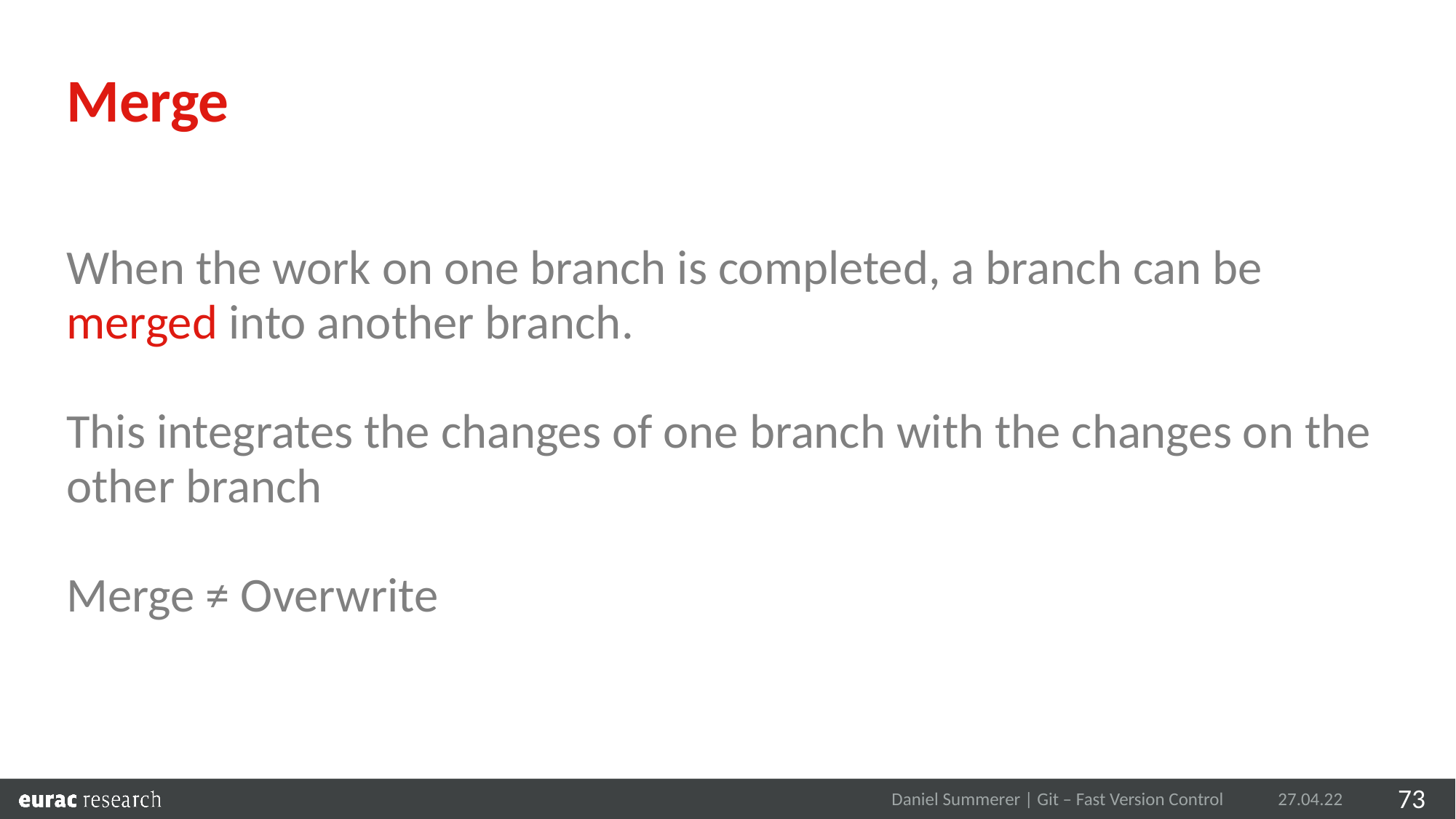

Merge
When the work on one branch is completed, a branch can be merged into another branch.

This integrates the changes of one branch with the changes on the other branch

Merge ≠ Overwrite